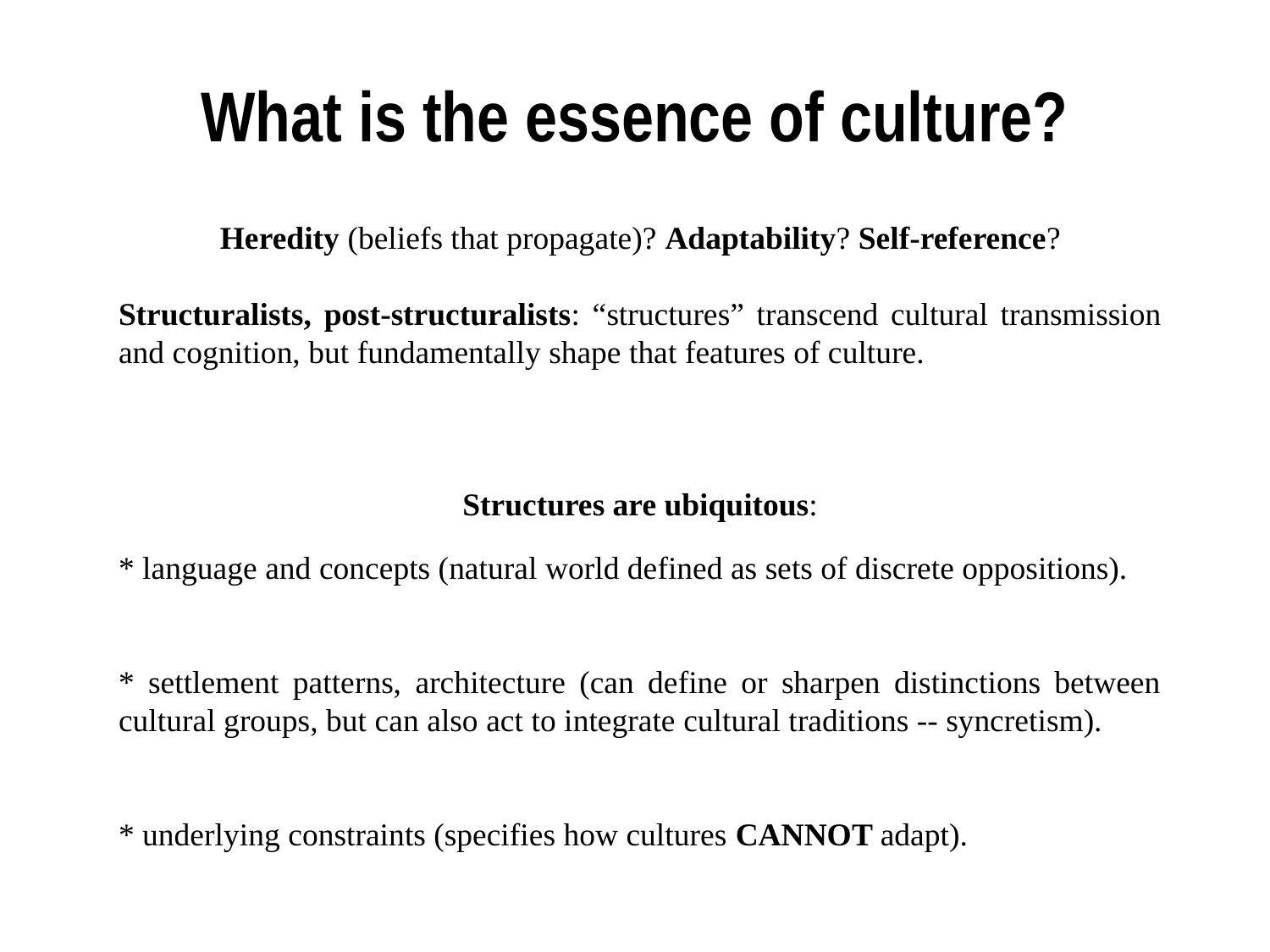

# What is the essence of culture?
Heredity (beliefs that propagate)? Adaptability? Self-reference?

Structuralists, post-structuralists: “structures” transcend cultural transmission and cognition, but fundamentally shape that features of culture.

Structures are ubiquitous:

* language and concepts (natural world defined as sets of discrete oppositions).

* settlement patterns, architecture (can define or sharpen distinctions between cultural groups, but can also act to integrate cultural traditions -- syncretism).

* underlying constraints (specifies how cultures CANNOT adapt).